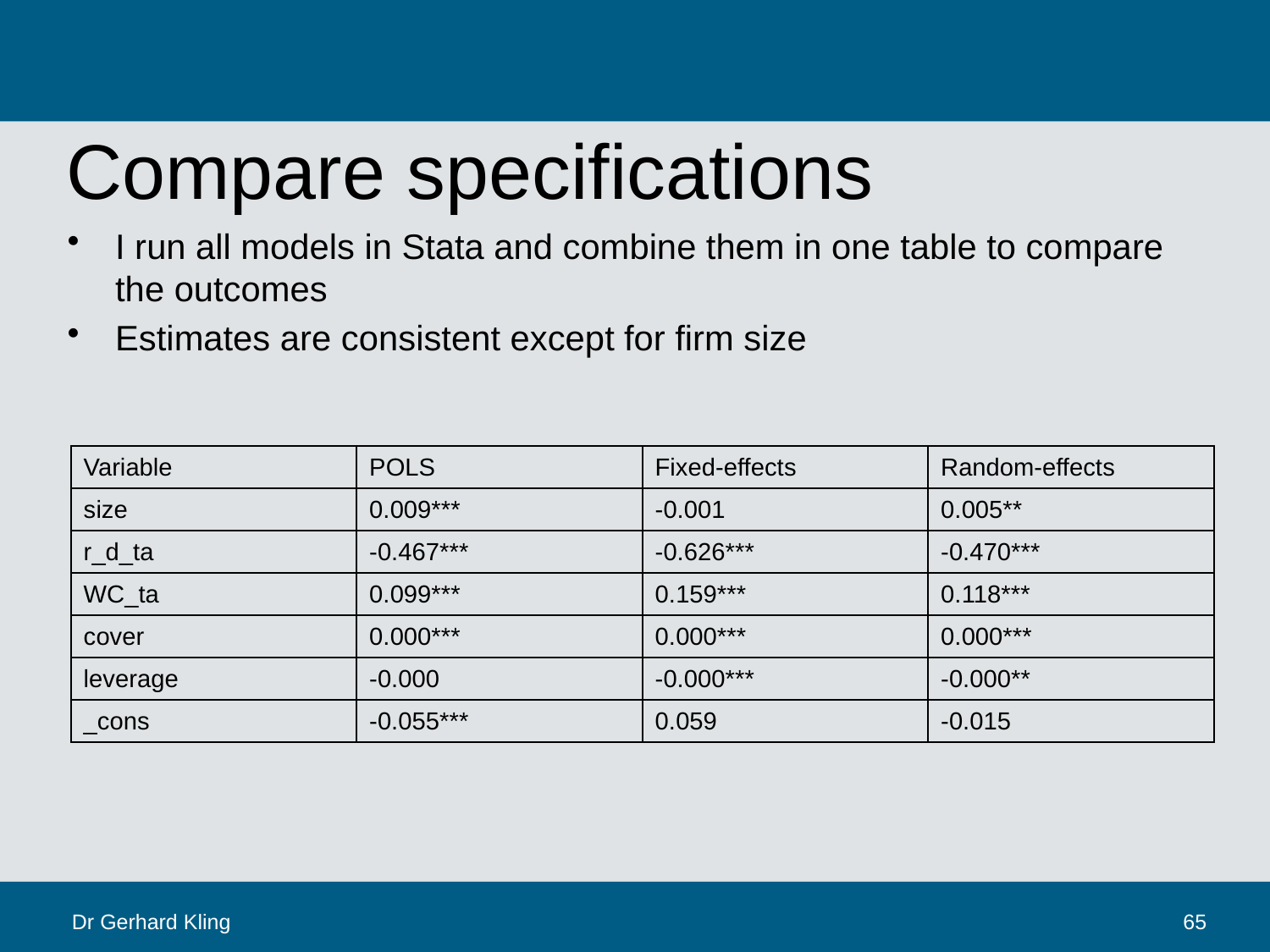

# Compare specifications
I run all models in Stata and combine them in one table to compare the outcomes
Estimates are consistent except for firm size

| Variable | POLS | Fixed-effects | Random-effects |
| --- | --- | --- | --- |
| size | 0.009\*\*\* | -0.001 | 0.005\*\* |
| r\_d\_ta | -0.467\*\*\* | -0.626\*\*\* | -0.470\*\*\* |
| WC\_ta | 0.099\*\*\* | 0.159\*\*\* | 0.118\*\*\* |
| cover | 0.000\*\*\* | 0.000\*\*\* | 0.000\*\*\* |
| leverage | -0.000 | -0.000\*\*\* | -0.000\*\* |
| \_cons | -0.055\*\*\* | 0.059 | -0.015 |
Dr Gerhard Kling
65